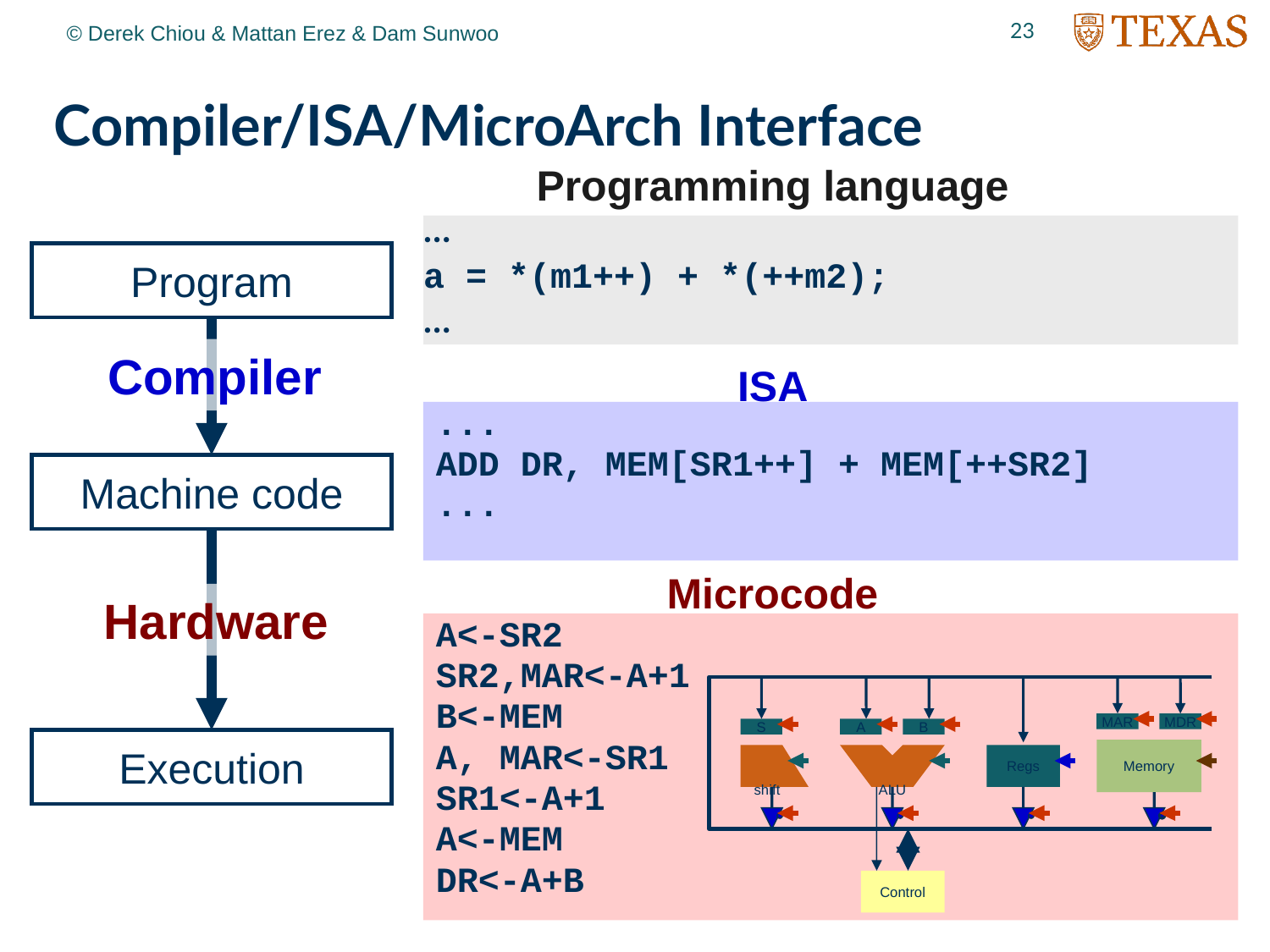

23
© Derek Chiou & Mattan Erez & Dam Sunwoo
# Compiler/ISA/MicroArch Interface
Programming language
…
a = *(m1++) + *(++m2);
…
Program
Compiler
ISA
...
ADD DR, MEM[SR1++] + MEM[++SR2]
...
Machine code
Microcode
Hardware
A<-SR2
SR2,MAR<-A+1
B<-MEM
A, MAR<-SR1
SR1<-A+1
A<-MEM
DR<-A+B

MAR
MDR
Memory
S

shift
A
B
ALU

Regs

Control
Execution